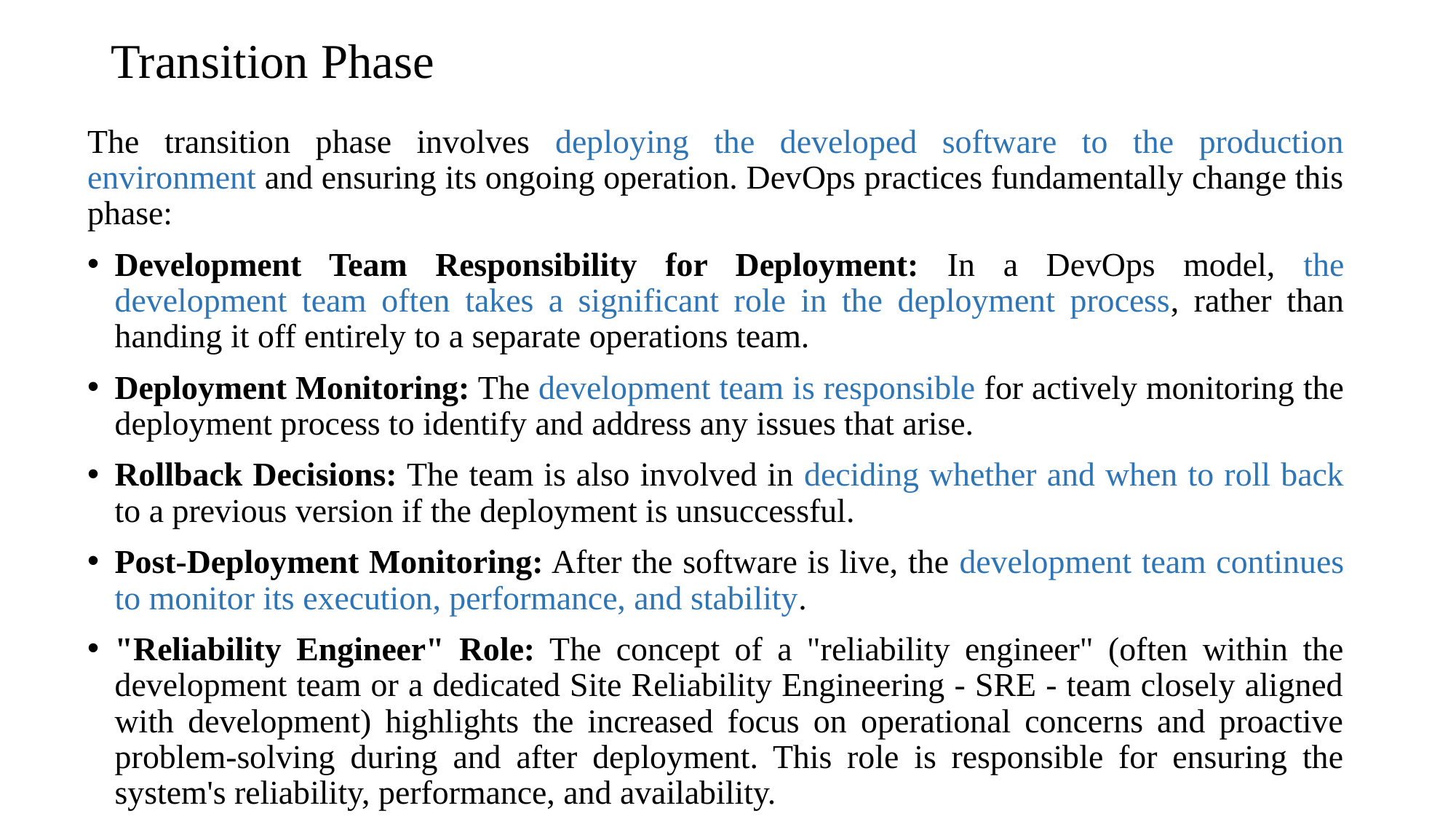

# Transition Phase
The transition phase involves deploying the developed software to the production environment and ensuring its ongoing operation. DevOps practices fundamentally change this phase:
Development Team Responsibility for Deployment: In a DevOps model, the development team often takes a significant role in the deployment process, rather than handing it off entirely to a separate operations team.
Deployment Monitoring: The development team is responsible for actively monitoring the deployment process to identify and address any issues that arise.
Rollback Decisions: The team is also involved in deciding whether and when to roll back to a previous version if the deployment is unsuccessful.
Post-Deployment Monitoring: After the software is live, the development team continues to monitor its execution, performance, and stability.
"Reliability Engineer" Role: The concept of a "reliability engineer" (often within the development team or a dedicated Site Reliability Engineering - SRE - team closely aligned with development) highlights the increased focus on operational concerns and proactive problem-solving during and after deployment. This role is responsible for ensuring the system's reliability, performance, and availability.